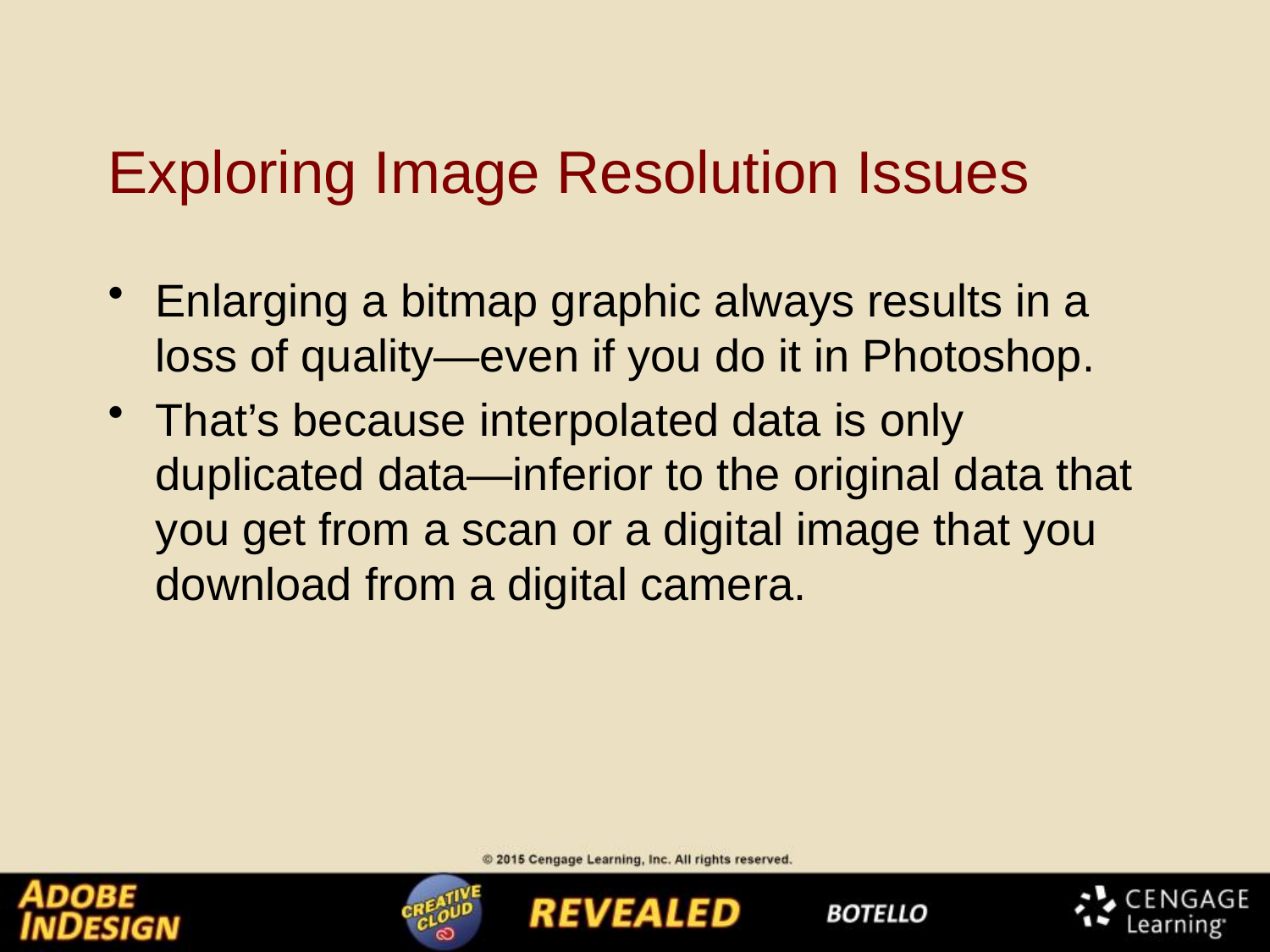

# Exploring Image Resolution Issues
Enlarging a bitmap graphic always results in a loss of quality—even if you do it in Photoshop.
That’s because interpolated data is only duplicated data—inferior to the original data that you get from a scan or a digital image that you download from a digital camera.